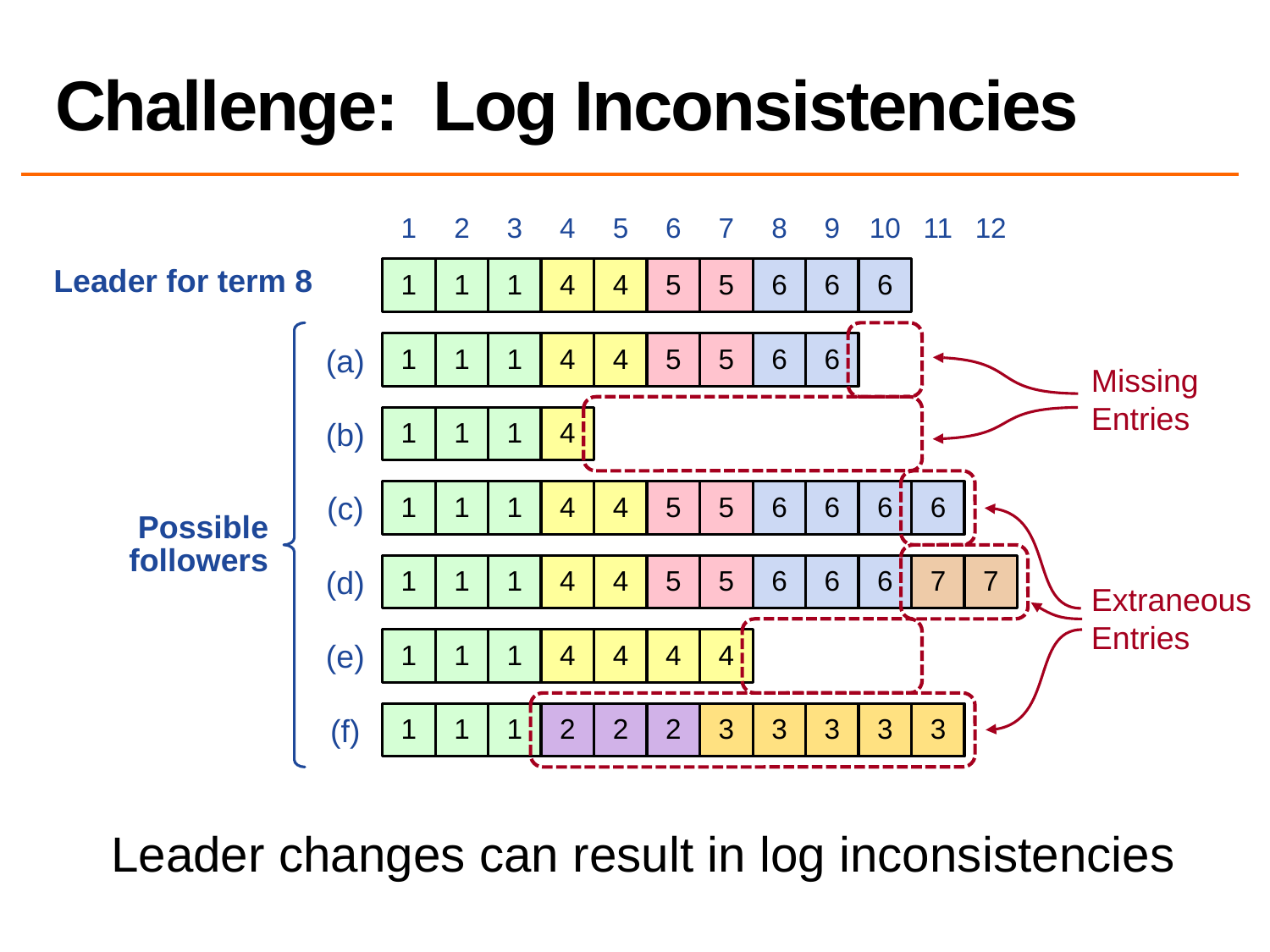

# Challenge:  Log Inconsistencies
1
2
3
4
5
6
7
8
9
10
11
12

1

1

1

4

4

5

5

6

6

6
Leader for term 8

Missing
Entries

1

1

1

4

4

5

5

6

6
(a)

1

1

1

4
(b)

Extraneous
Entries

1

1

1

4

4

5

5

6

6

6

6
(c)
Possible
followers

1

1

1

4

4

5

5

6

6

6

7

7
(d)

1

1

1

4

4

4

4
(e)

1

1

1

2

2

2

3

3

3

3

3
(f)
Leader changes can result in log inconsistencies
25